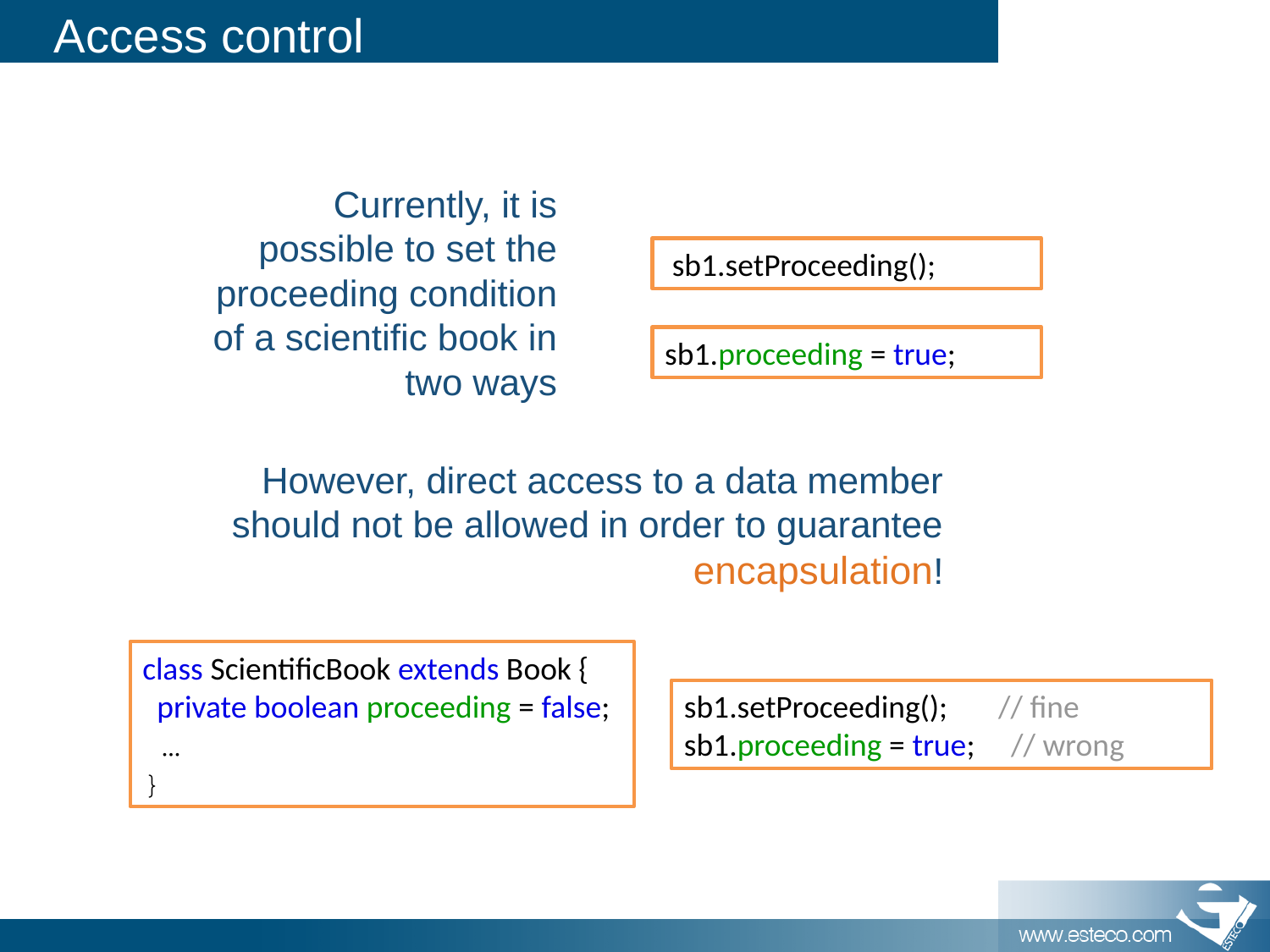

# Access control
Currently, it is possible to set the proceeding condition of a scientific book in two ways
 sb1.setProceeding();
sb1.proceeding = true;
However, direct access to a data member should not be allowed in order to guarantee encapsulation!
class ScientificBook extends Book {
  private boolean proceeding = false;
 …
}
sb1.setProceeding();       // fine
sb1.proceeding = true;     // wrong